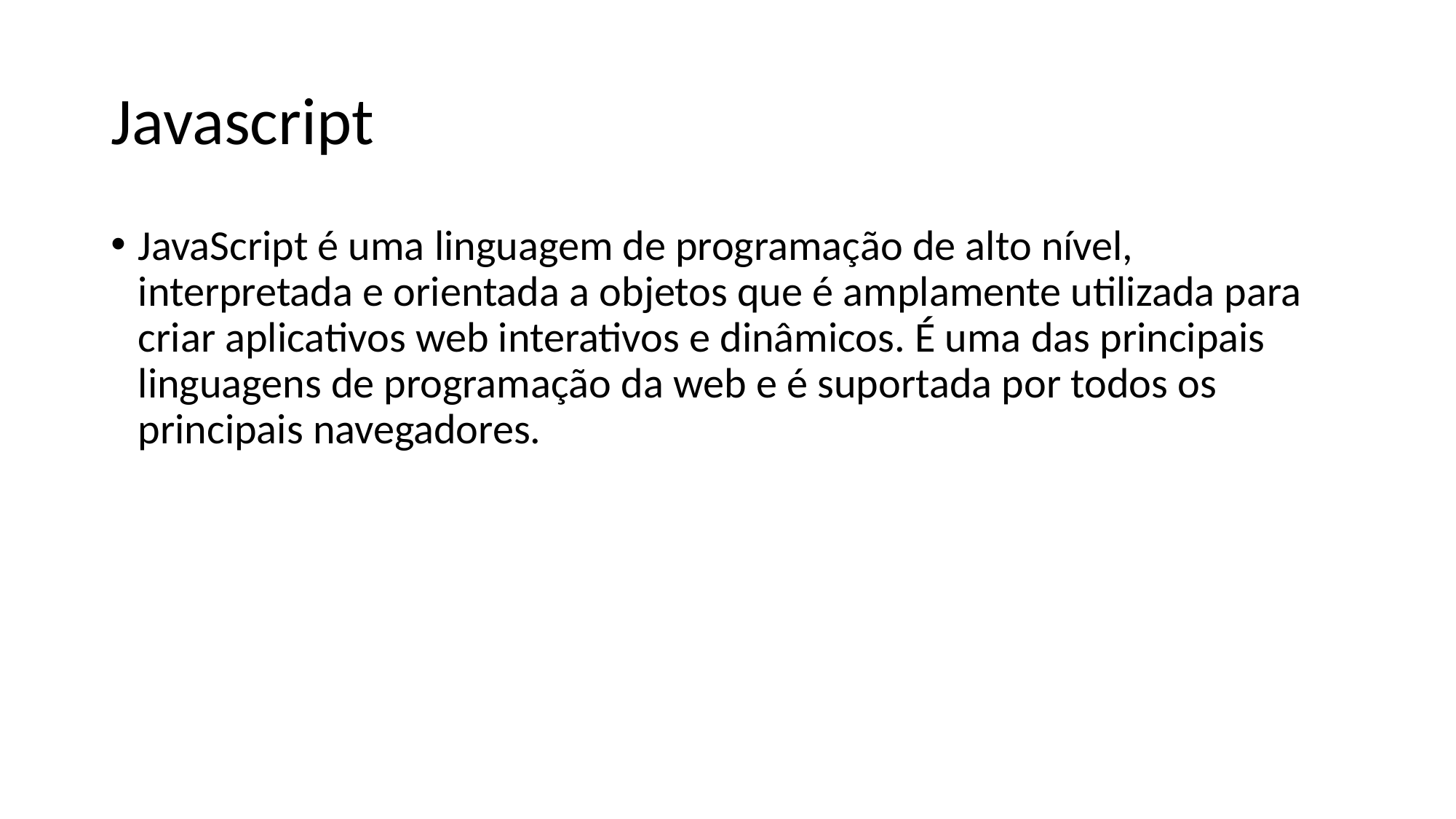

# Javascript
JavaScript é uma linguagem de programação de alto nível, interpretada e orientada a objetos que é amplamente utilizada para criar aplicativos web interativos e dinâmicos. É uma das principais linguagens de programação da web e é suportada por todos os principais navegadores.